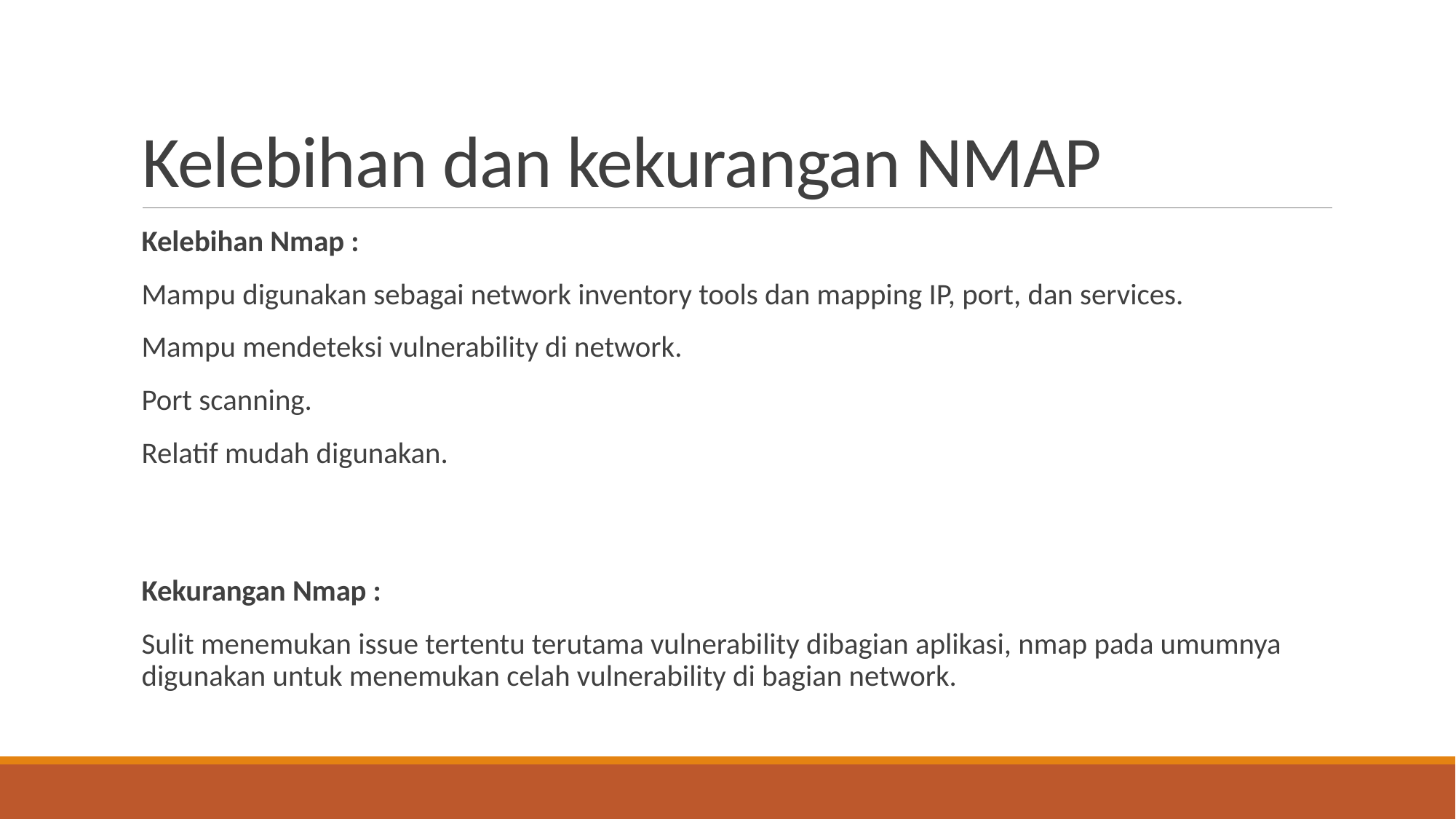

# Kelebihan dan kekurangan NMAP
Kelebihan Nmap :
Mampu digunakan sebagai network inventory tools dan mapping IP, port, dan services.
Mampu mendeteksi vulnerability di network.
Port scanning.
Relatif mudah digunakan.

Kekurangan Nmap :
Sulit menemukan issue tertentu terutama vulnerability dibagian aplikasi, nmap pada umumnya digunakan untuk menemukan celah vulnerability di bagian network.